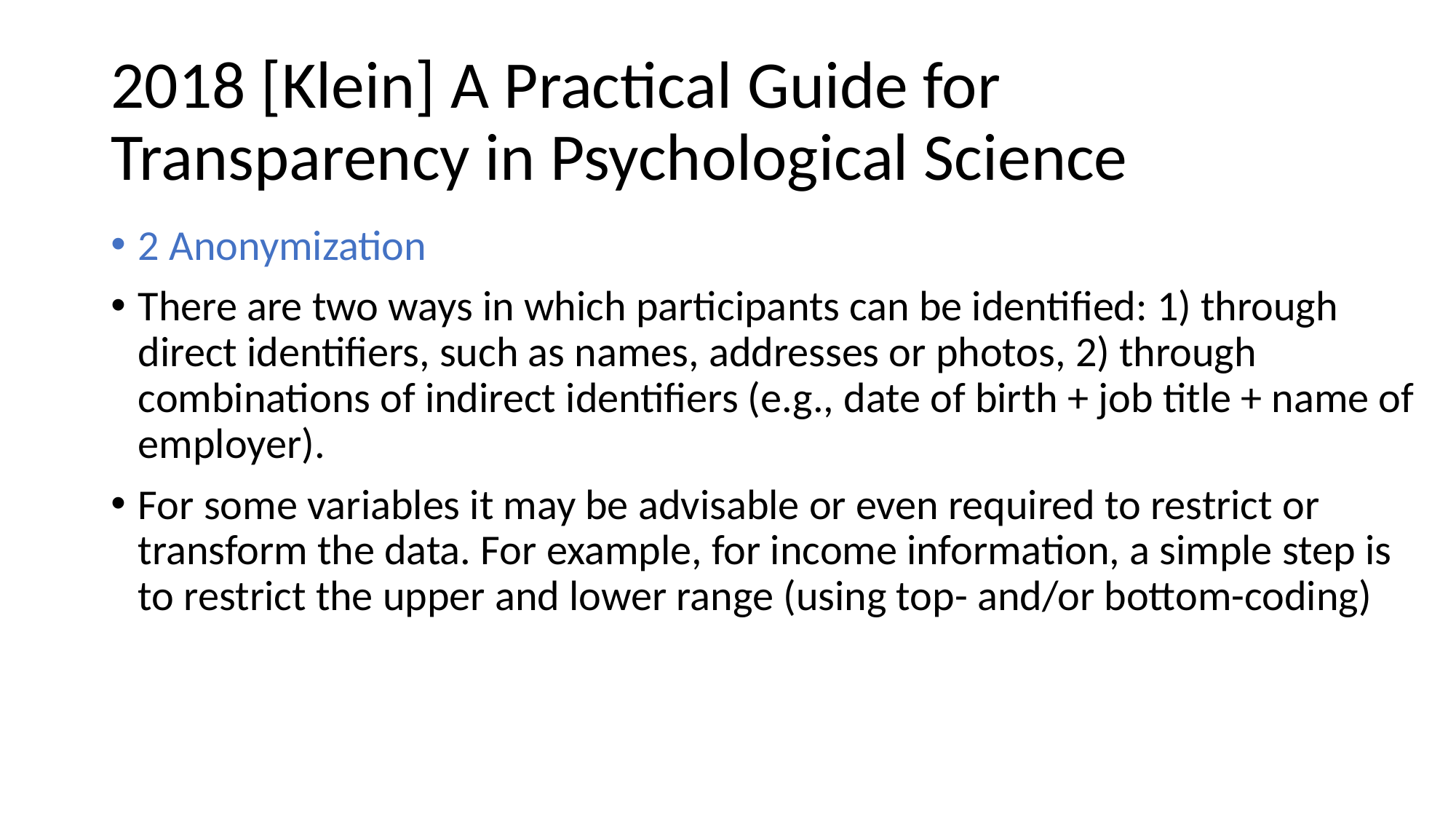

# 2018 [Klein] A Practical Guide for Transparency in Psychological Science
2 Anonymization
There are two ways in which participants can be identified: 1) through direct identifiers, such as names, addresses or photos, 2) through combinations of indirect identifiers (e.g., date of birth + job title + name of employer).
For some variables it may be advisable or even required to restrict or transform the data. For example, for income information, a simple step is to restrict the upper and lower range (using top- and/or bottom-coding)